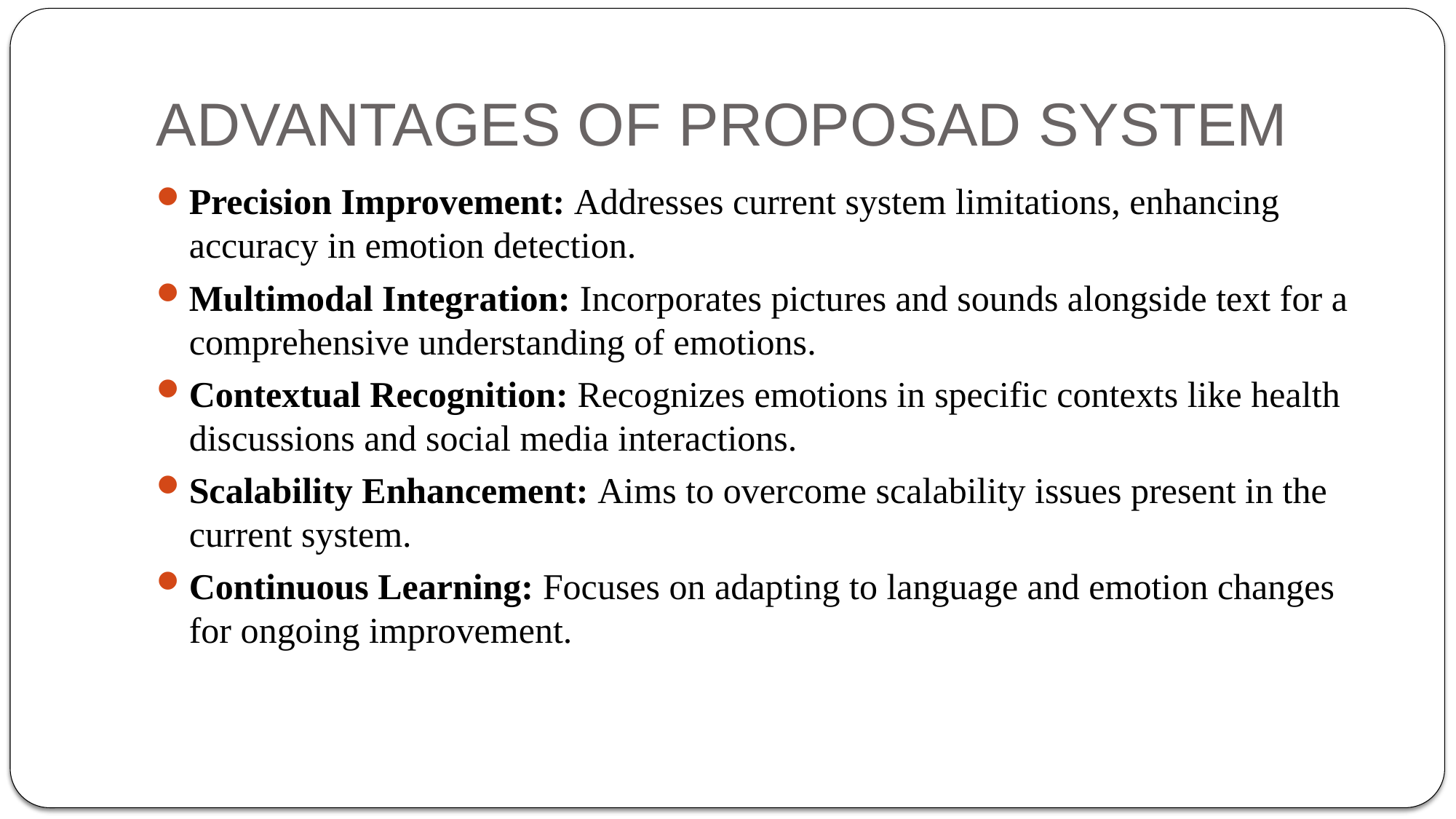

# ADVANTAGES OF PROPOSAD SYSTEM
Precision Improvement: Addresses current system limitations, enhancing accuracy in emotion detection.
Multimodal Integration: Incorporates pictures and sounds alongside text for a comprehensive understanding of emotions.
Contextual Recognition: Recognizes emotions in specific contexts like health discussions and social media interactions.
Scalability Enhancement: Aims to overcome scalability issues present in the current system.
Continuous Learning: Focuses on adapting to language and emotion changes for ongoing improvement.